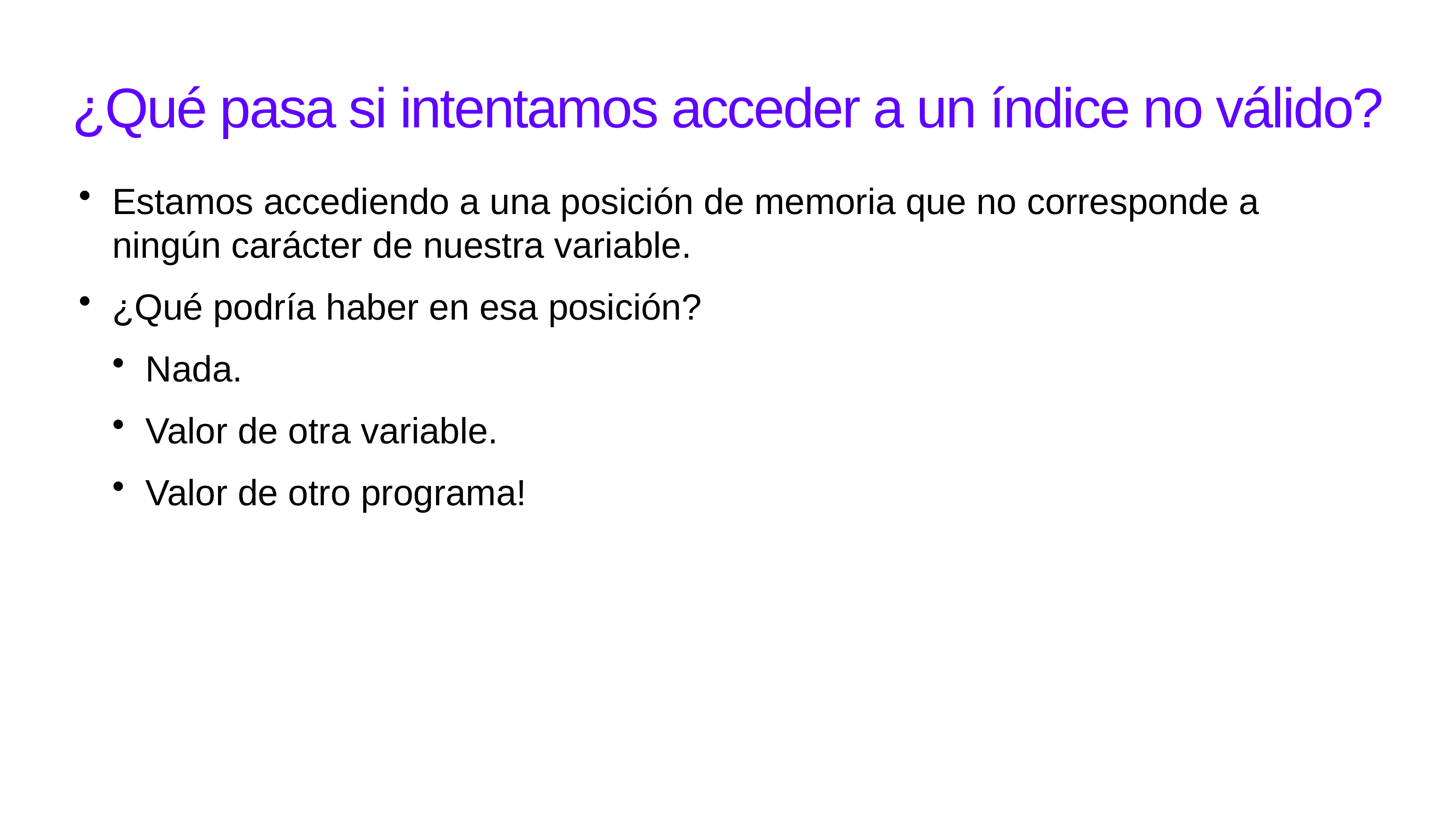

# ¿Qué pasa si intentamos acceder a un índice no válido?
Estamos accediendo a una posición de memoria que no corresponde a ningún carácter de nuestra variable.
¿Qué podría haber en esa posición?
Nada.
Valor de otra variable.
Valor de otro programa!